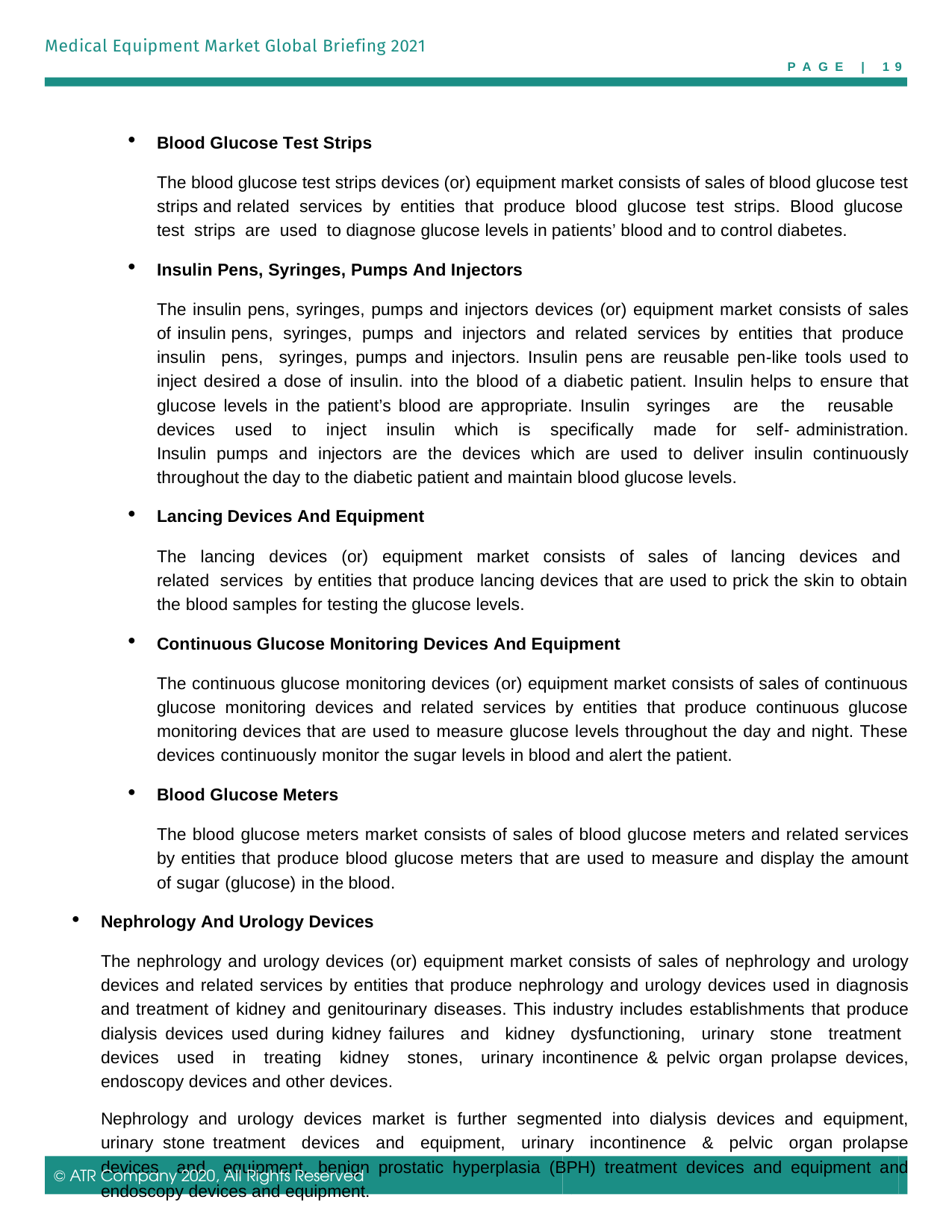

Medical Equipment Market Global Briefing 2021
P  A  G  E     |     1 9

Blood Glucose Test Strips
The blood glucose test strips devices (or) equipment market consists of sales of blood glucose test strips and related  services  by  entities  that  produce  blood  glucose  test  strips.  Blood  glucose  test  strips  are  used  to diagnose glucose levels in patients’ blood and to control diabetes.

Insulin Pens, Syringes, Pumps And Injectors
The insulin pens, syringes, pumps and injectors devices (or) equipment market consists of sales of insulin pens,  syringes,  pumps  and  injectors  and  related  services  by  entities  that  produce  insulin  pens,  syringes, pumps and injectors. Insulin pens are reusable pen-like tools used to inject desired a dose of insulin. into the blood of a diabetic patient. Insulin helps to ensure that glucose levels in the patient’s blood are appropriate. Insulin  syringes   are   the   reusable   devices   used   to   inject   insulin   which   is   specifically   made   for   self- administration. Insulin pumps and injectors are the devices which are used to deliver insulin continuously throughout the day to the diabetic patient and maintain blood glucose levels.

Lancing Devices And Equipment
The  lancing  devices  (or)  equipment  market  consists  of  sales  of  lancing  devices  and  related  services  by entities that produce lancing devices that are used to prick the skin to obtain the blood samples for testing the glucose levels.

Continuous Glucose Monitoring Devices And Equipment
The continuous glucose monitoring devices (or) equipment market consists of sales of continuous glucose monitoring devices and related services by entities that produce continuous glucose monitoring devices that are used to measure glucose levels throughout the day and night. These devices continuously monitor the sugar levels in blood and alert the patient.

Blood Glucose Meters
The blood glucose meters market consists of sales of blood glucose meters and related services by entities that produce blood glucose meters that are used to measure and display the amount of sugar (glucose) in the blood.

Nephrology And Urology Devices
The nephrology and urology devices (or) equipment market consists of sales of nephrology and urology devices and related services by entities that produce nephrology and urology devices used in diagnosis and treatment of kidney and genitourinary diseases. This industry includes establishments that produce dialysis devices used during kidney failures  and  kidney  dysfunctioning,  urinary  stone  treatment  devices  used  in  treating  kidney  stones,  urinary incontinence & pelvic organ prolapse devices, endoscopy devices and other devices.
Nephrology and urology devices market is further segmented into dialysis devices and equipment, urinary stone treatment  devices  and  equipment,  urinary  incontinence  &  pelvic  organ prolapse devices  and  equipment, benign prostatic hyperplasia (BPH) treatment devices and equipment and endoscopy devices and equipment.

© ATR Company 2020, All Rights Reserved